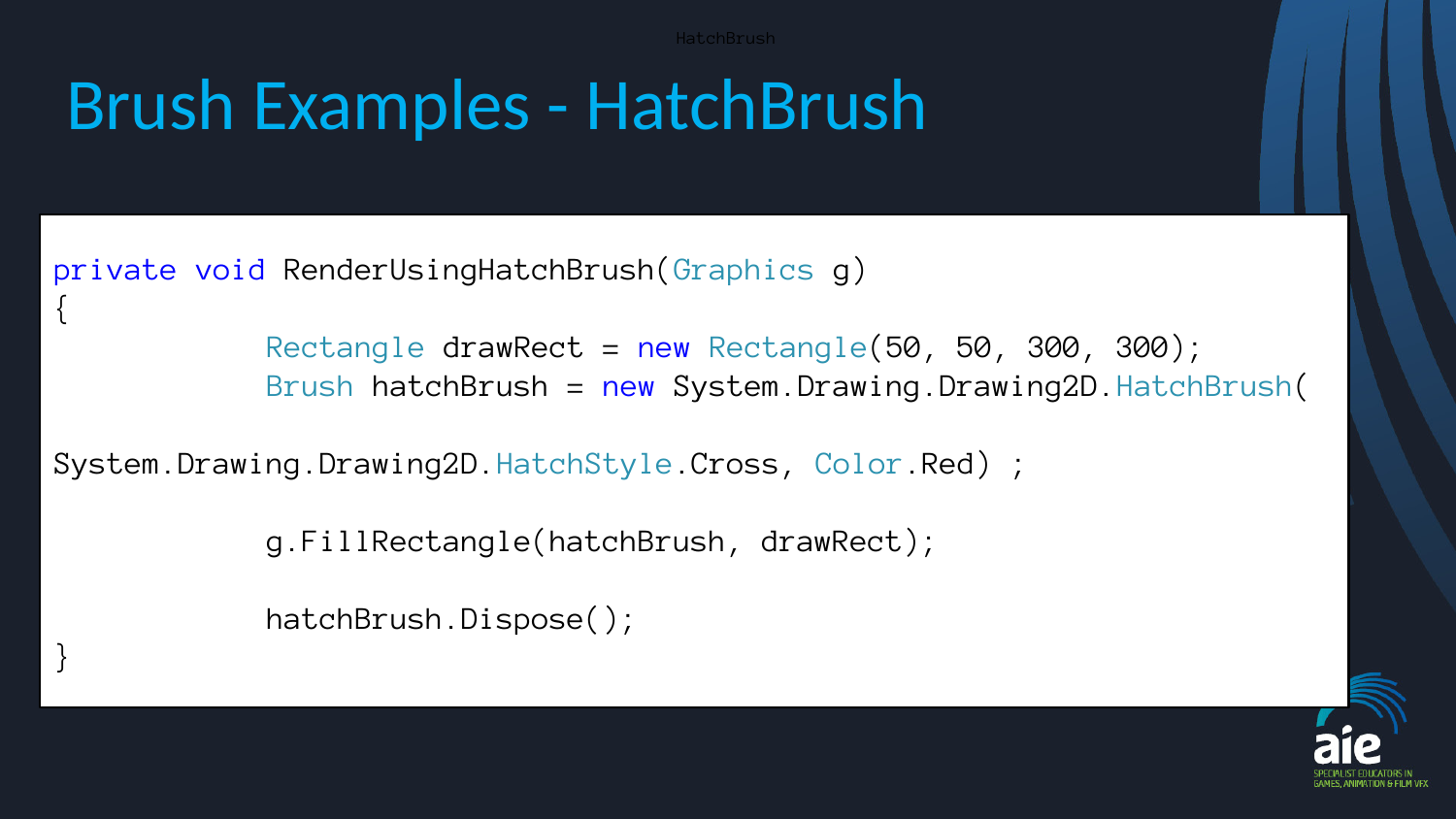

HatchBrush
# Brush Examples - HatchBrush
private void RenderUsingHatchBrush(Graphics g)
{
            Rectangle drawRect = new Rectangle(50, 50, 300, 300);
            Brush hatchBrush = new System.Drawing.Drawing2D.HatchBrush(
                                 System.Drawing.Drawing2D.HatchStyle.Cross, Color.Red) ;

            g.FillRectangle(hatchBrush, drawRect);

            hatchBrush.Dispose();
}